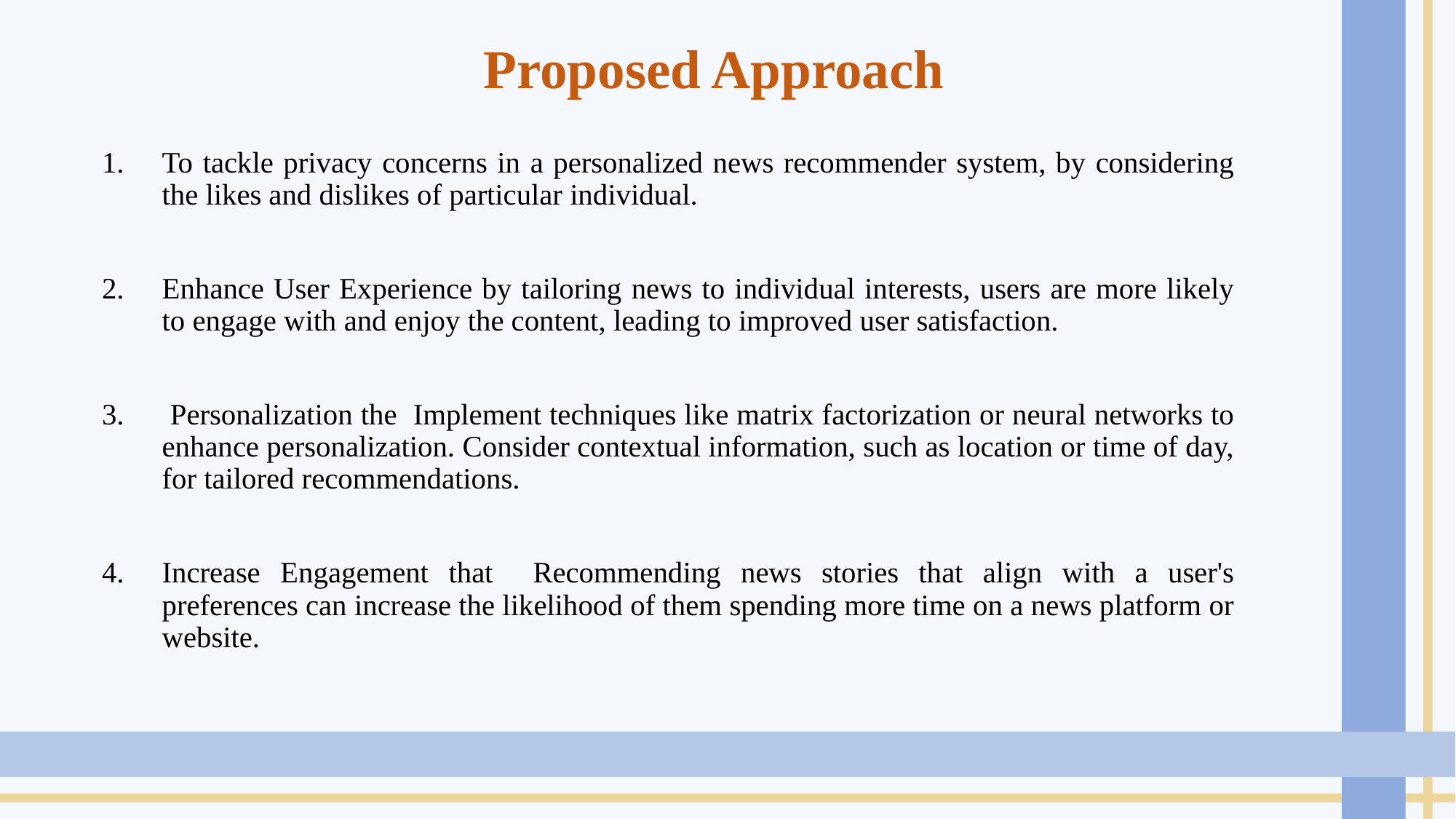

# Proposed Approach
To tackle privacy concerns in a personalized news recommender system, by considering the likes and dislikes of particular individual.

Enhance User Experience by tailoring news to individual interests, users are more likely to engage with and enjoy the content, leading to improved user satisfaction.

 Personalization the  Implement techniques like matrix factorization or neural networks to enhance personalization. Consider contextual information, such as location or time of day, for tailored recommendations.

Increase Engagement that  Recommending news stories that align with a user's preferences can increase the likelihood of them spending more time on a news platform or website.